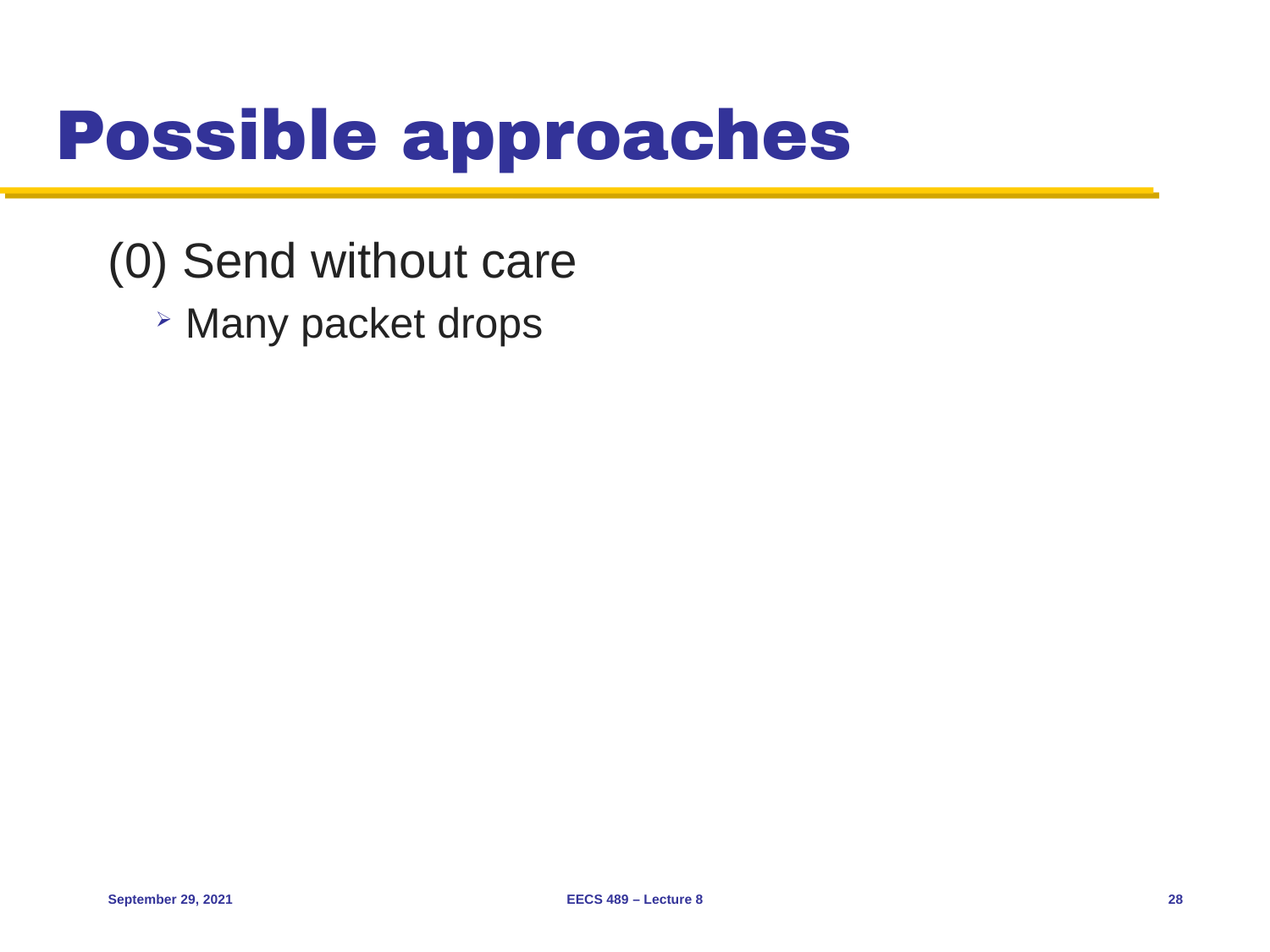

# Possible approaches
(0) Send without care
Many packet drops

September 29, 2021
EECS 489 – Lecture 8
28